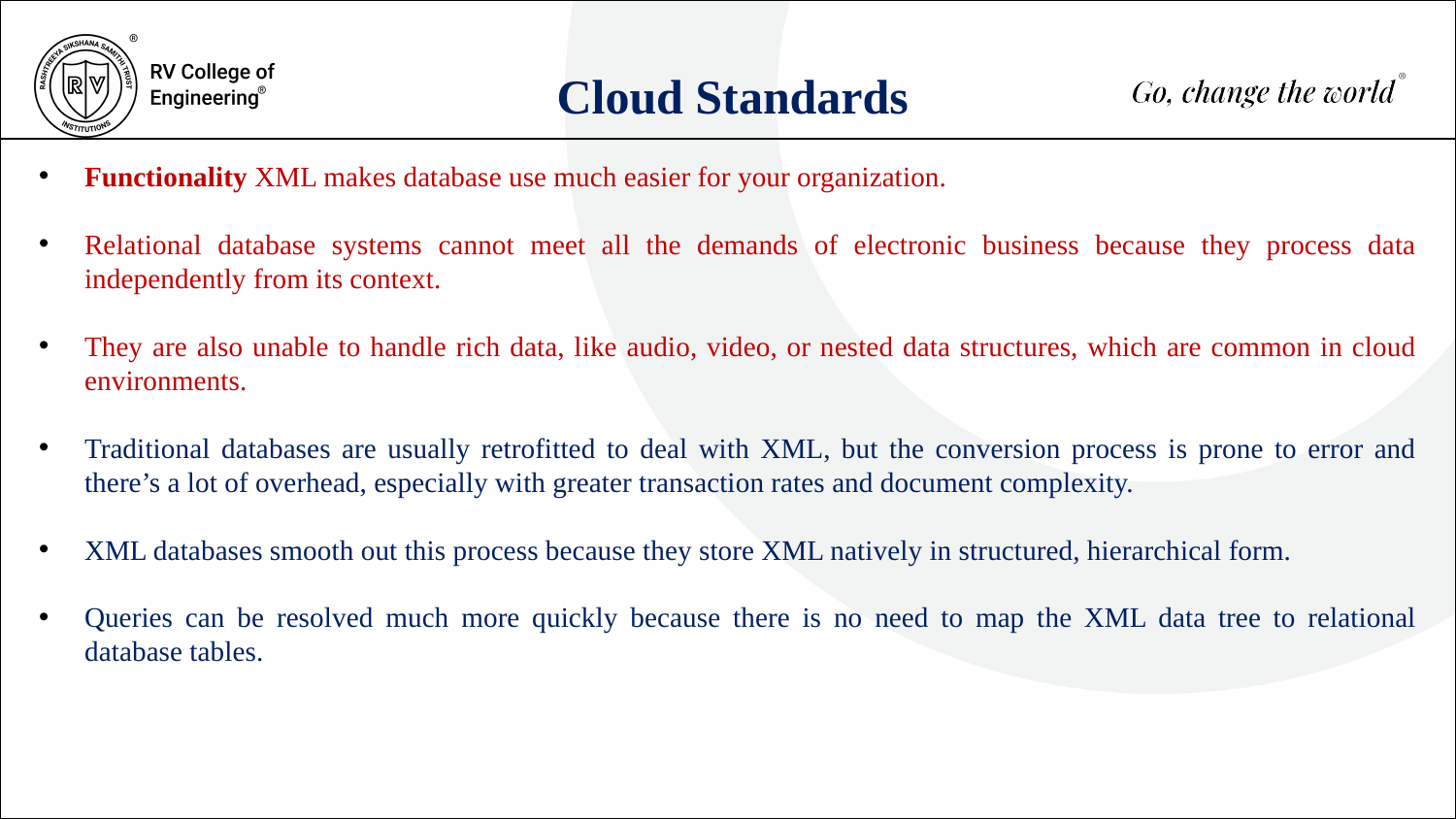

Cloud Standards

Functionality XML makes database use much easier for your organization.

Relational database systems cannot meet all the demands of electronic business because they process data independently from its context.

They are also unable to handle rich data, like audio, video, or nested data structures, which are common in cloud environments.

Traditional databases are usually retrofitted to deal with XML, but the conversion process is prone to error and there’s a lot of overhead, especially with greater transaction rates and document complexity.

XML databases smooth out this process because they store XML natively in structured, hierarchical form.

Queries can be resolved much more quickly because there is no need to map the XML data tree to relational database tables.